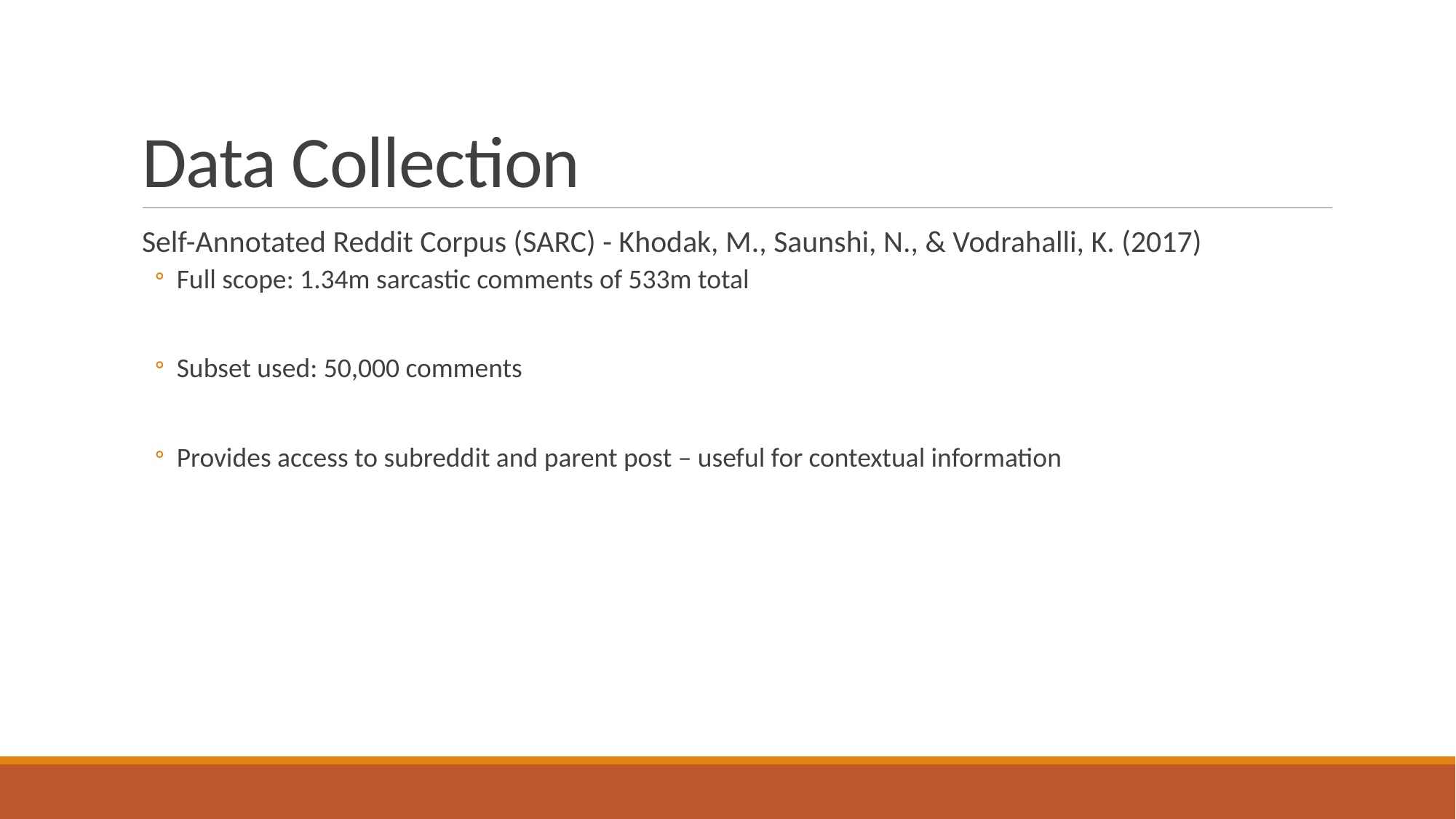

# Data Collection
Self-Annotated Reddit Corpus (SARC) - Khodak, M., Saunshi, N., & Vodrahalli, K. (2017)
Full scope: 1.34m sarcastic comments of 533m total

Subset used: 50,000 comments

Provides access to subreddit and parent post – useful for contextual information